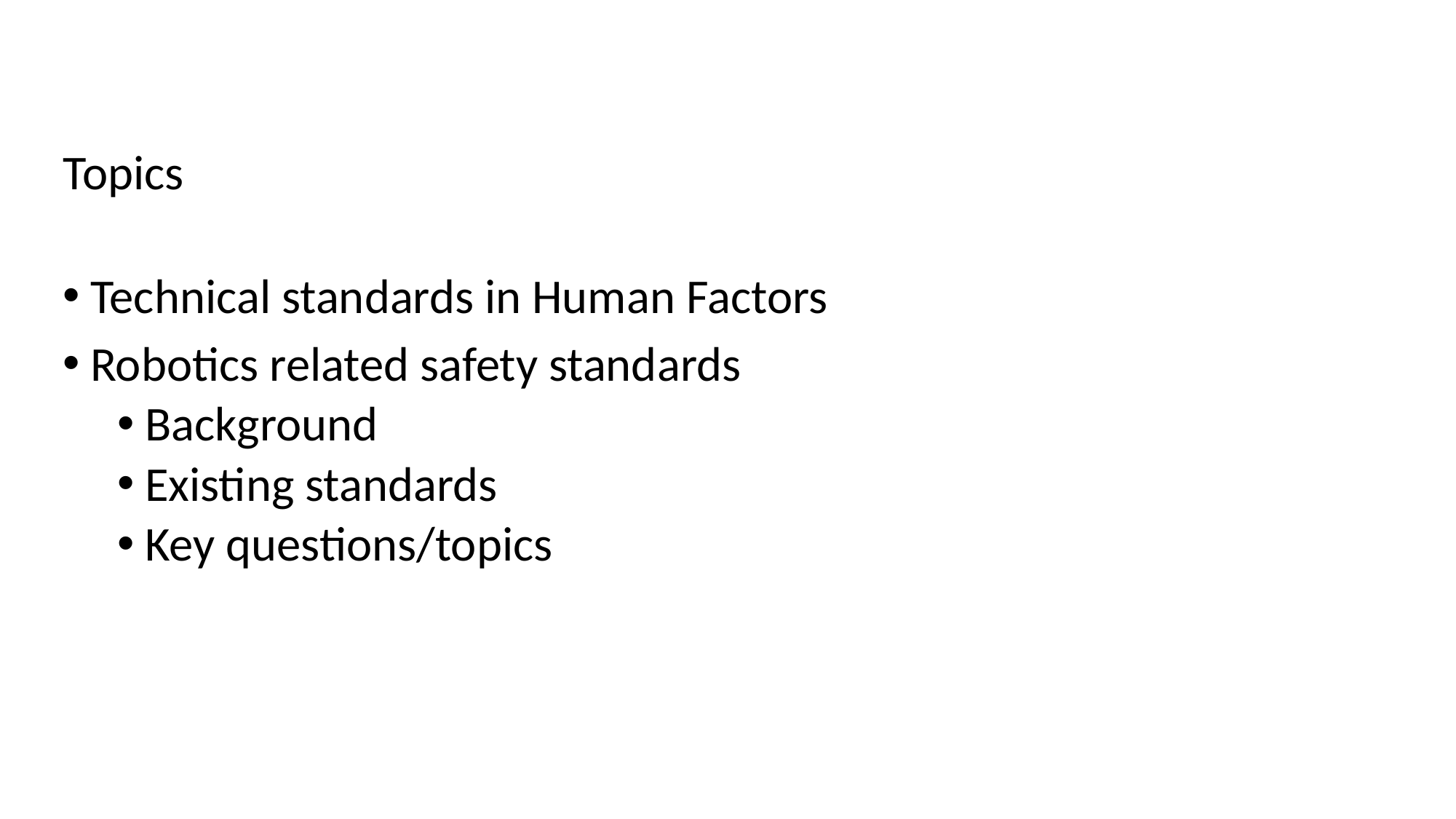

# Topics
Technical standards in Human Factors
Robotics related safety standards
Background
Existing standards
Key questions/topics